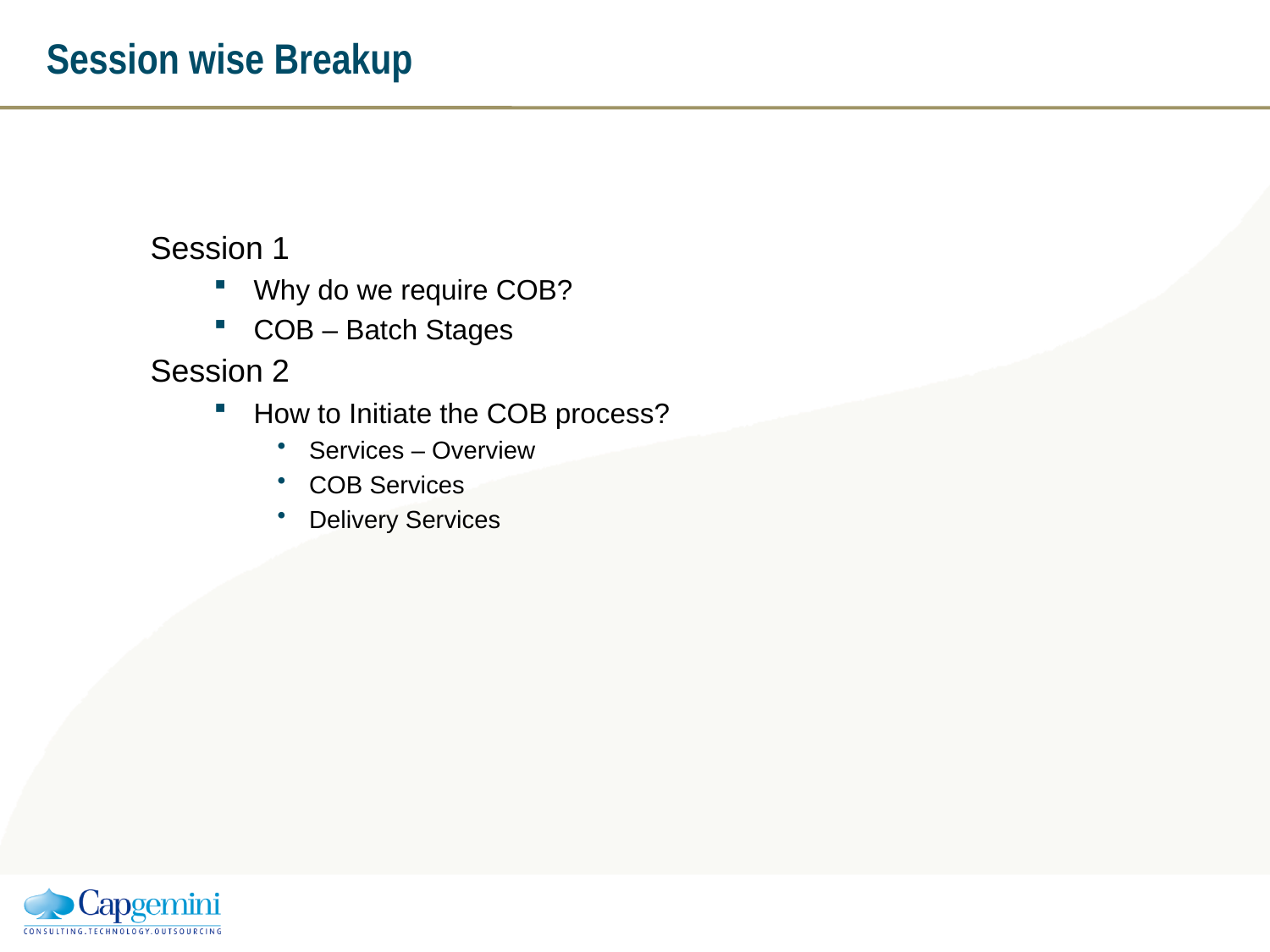

Session wise Breakup
Session 1
Why do we require COB?
COB – Batch Stages
Session 2
How to Initiate the COB process?
Services – Overview
COB Services
Delivery Services